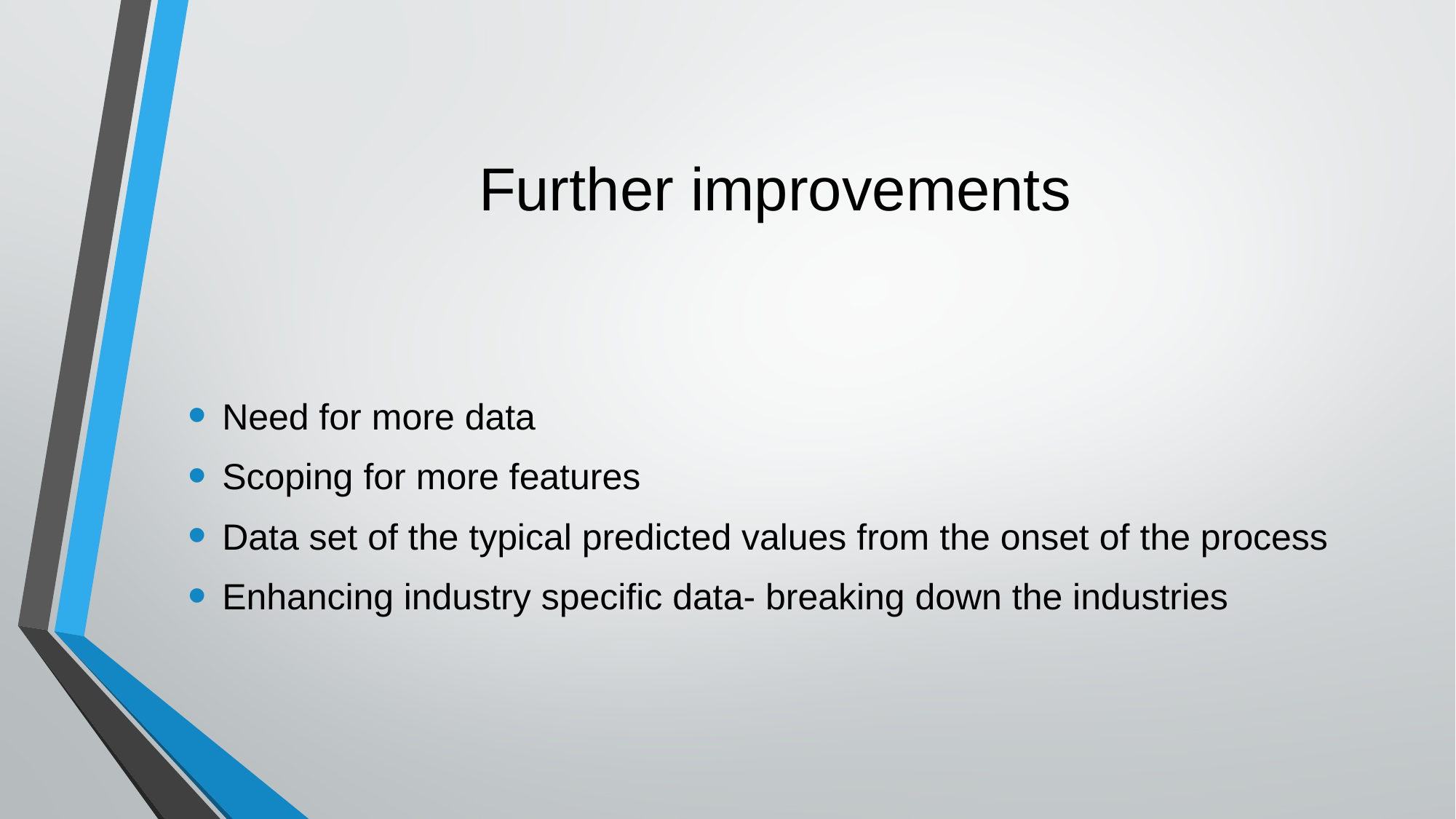

# Further improvements
Need for more data
Scoping for more features
Data set of the typical predicted values from the onset of the process
Enhancing industry specific data- breaking down the industries